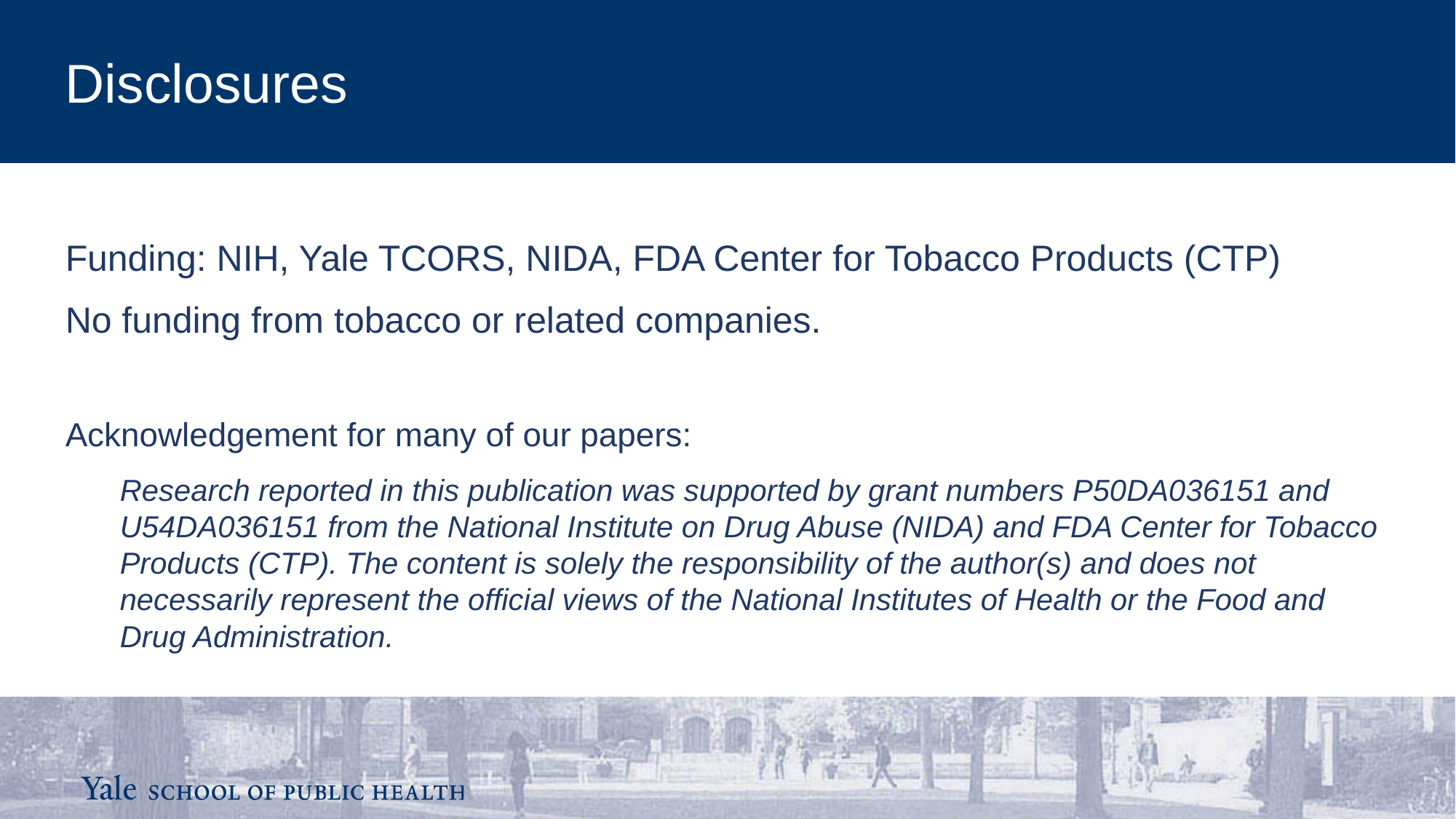

Disclosures
Funding: NIH, Yale TCORS, NIDA, FDA Center for Tobacco Products (CTP)
No funding from tobacco or related companies.

Acknowledgement for many of our papers:
Research reported in this publication was supported by grant numbers P50DA036151 and U54DA036151 from the National Institute on Drug Abuse (NIDA) and FDA Center for Tobacco Products (CTP). The content is solely the responsibility of the author(s) and does not necessarily represent the official views of the National Institutes of Health or the Food and Drug Administration.